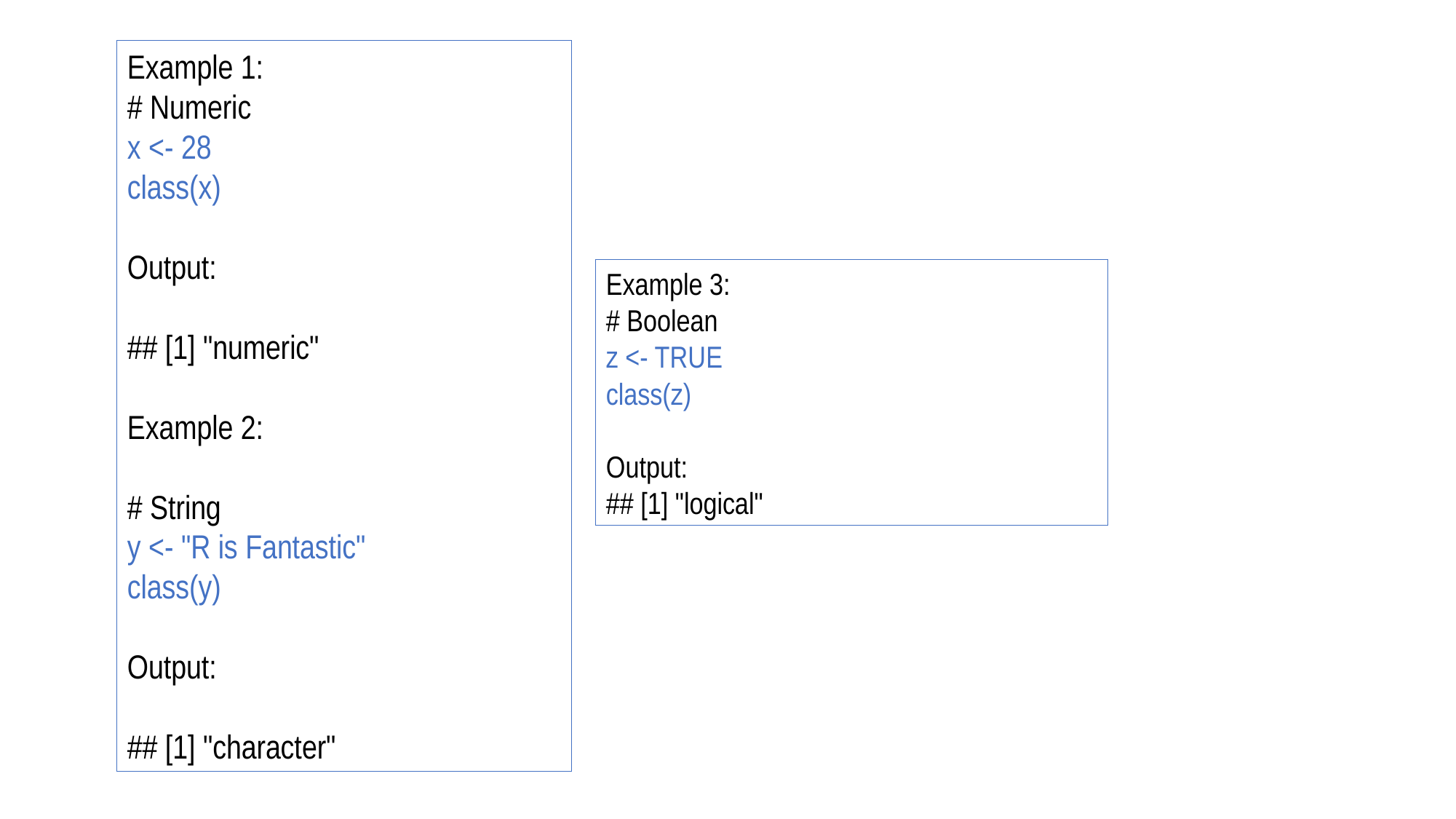

Example 1:
# Numeric
x <- 28
class(x)

Output:

## [1] "numeric"

Example 2:

# String
y <- "R is Fantastic"
class(y)

Output:

## [1] "character"
Example 3:
# Boolean
z <- TRUE
class(z)

Output:
## [1] "logical"